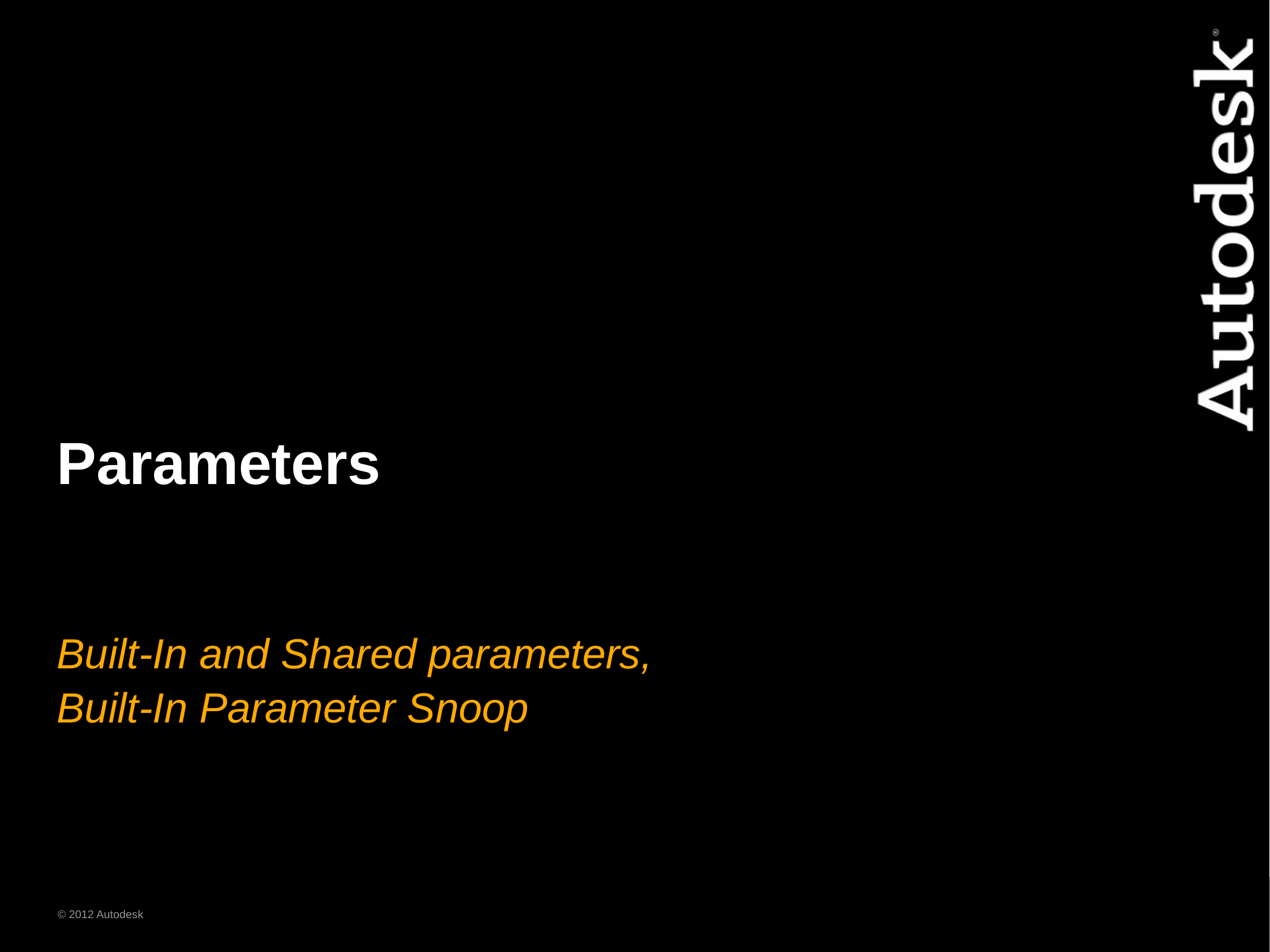

# Parameters
Built-In and Shared parameters,
Built-In Parameter Snoop